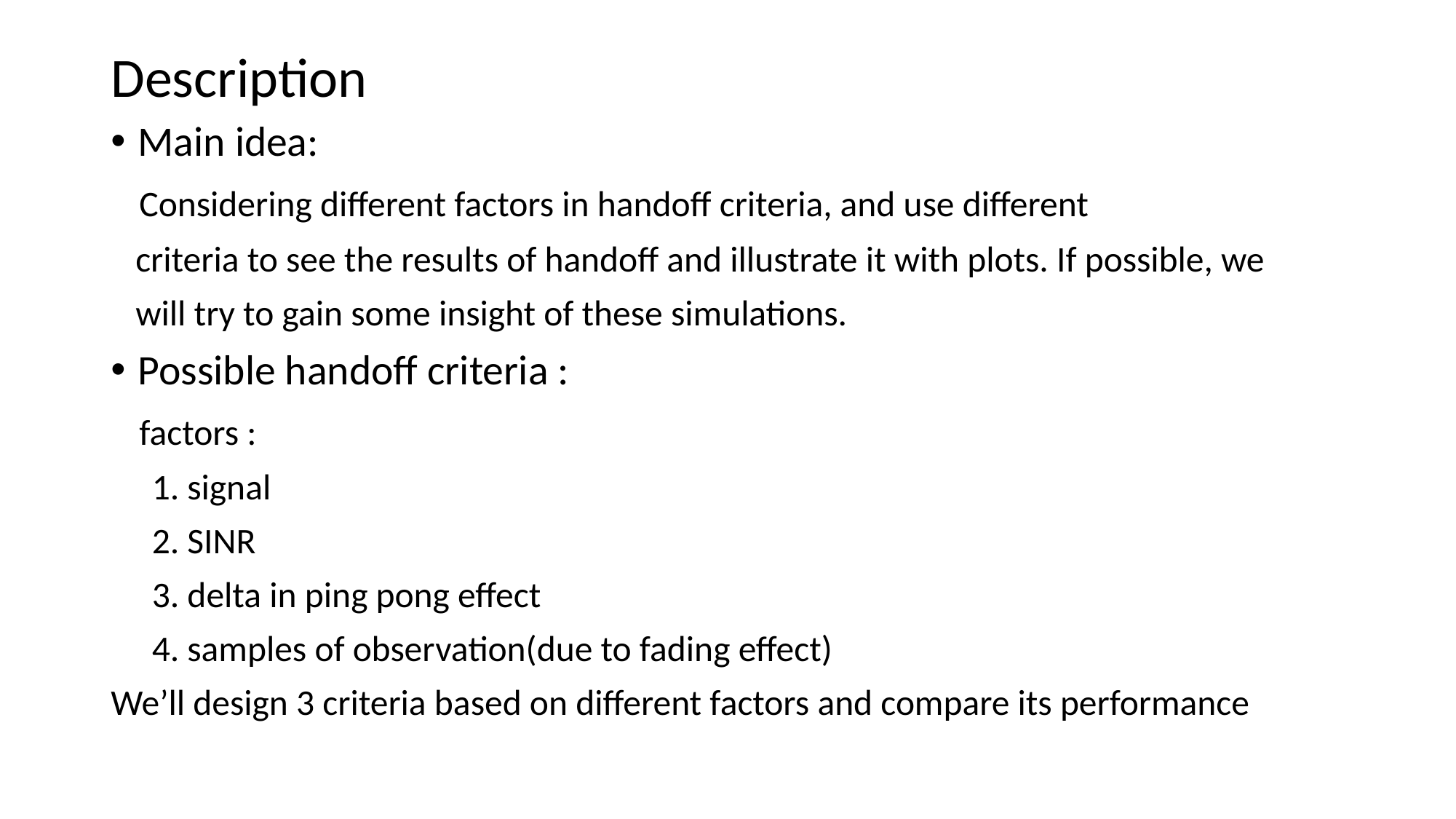

# Description
Main idea:
   Considering different factors in handoff criteria, and use different
   criteria to see the results of handoff and illustrate it with plots. If possible, we
   will try to gain some insight of these simulations.
Possible handoff criteria :
   factors :
     1. signal
     2. SINR
     3. delta in ping pong effect
     4. samples of observation(due to fading effect)
We’ll design 3 criteria based on different factors and compare its performance